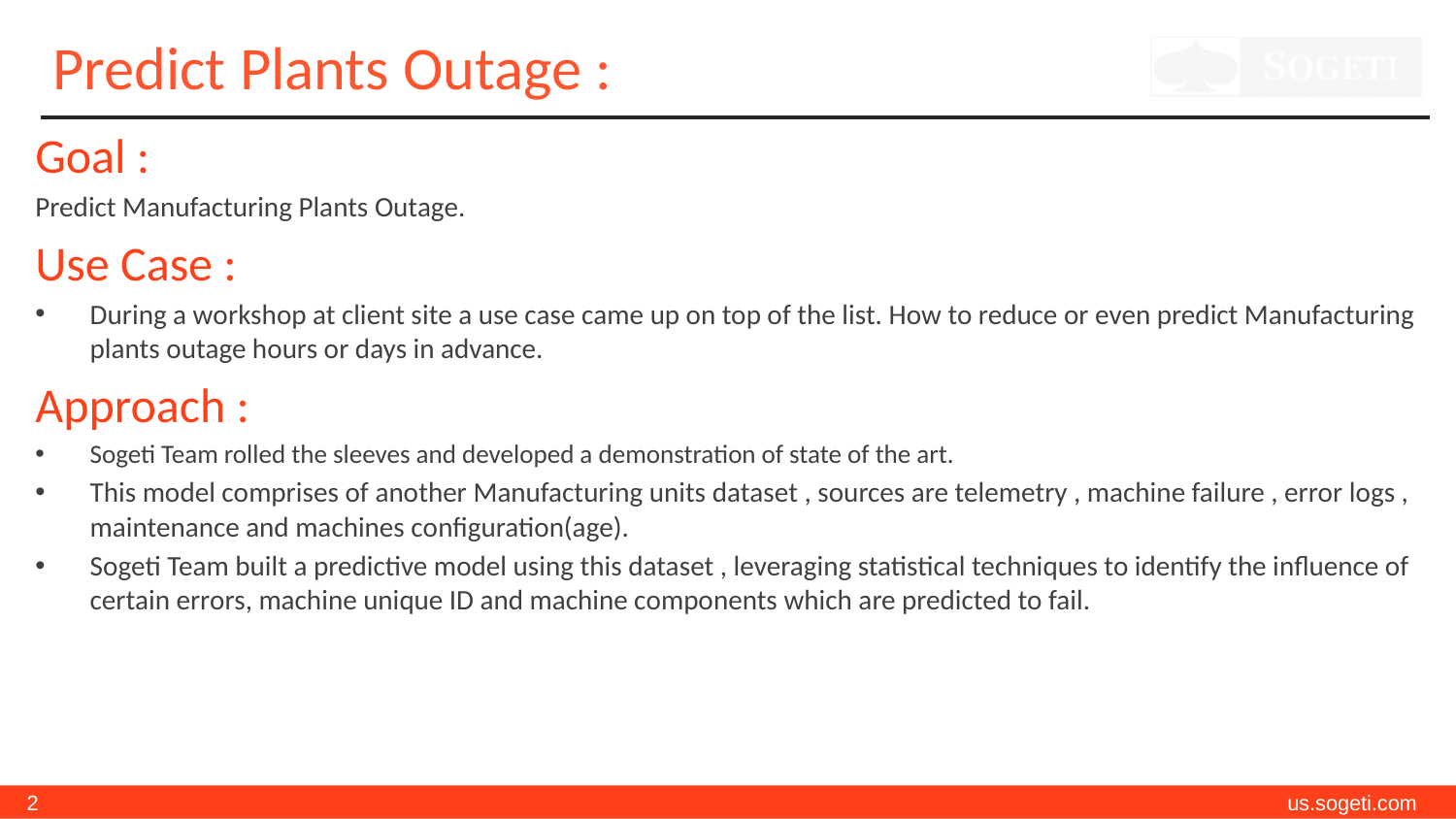

# Predict Plants Outage :
Goal :
Predict Manufacturing Plants Outage.
Use Case :
During a workshop at client site a use case came up on top of the list. How to reduce or even predict Manufacturing plants outage hours or days in advance.
Approach :
Sogeti Team rolled the sleeves and developed a demonstration of state of the art.
This model comprises of another Manufacturing units dataset , sources are telemetry , machine failure , error logs , maintenance and machines configuration(age).
Sogeti Team built a predictive model using this dataset , leveraging statistical techniques to identify the influence of certain errors, machine unique ID and machine components which are predicted to fail.